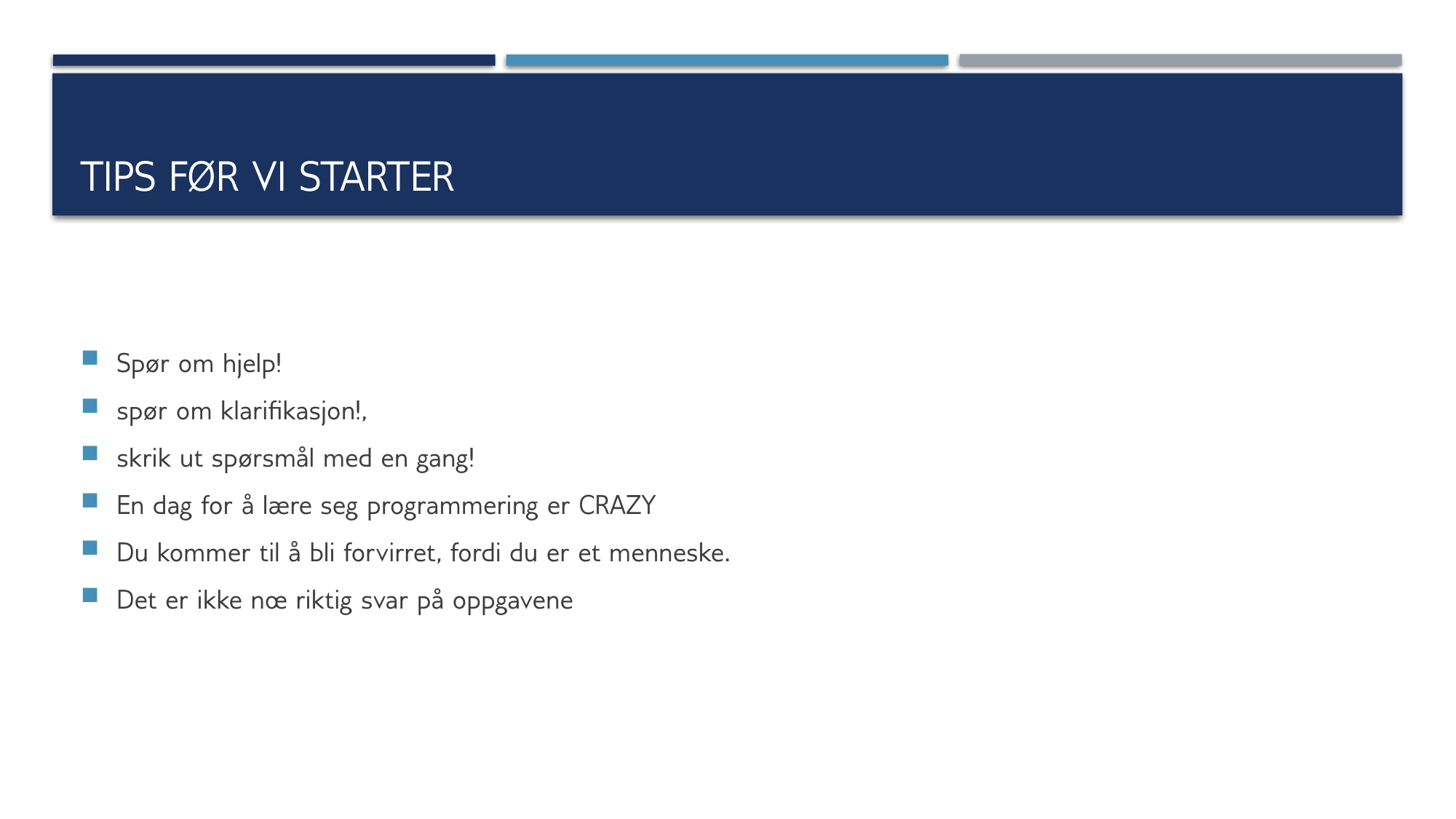

# Tips før vi starter
Spør om hjelp!
spør om klarifikasjon!,
skrik ut spørsmål med en gang!
En dag for å lære seg programmering er CRAZY
Du kommer til å bli forvirret, fordi du er et menneske.
Det er ikke noe riktig svar på oppgavene